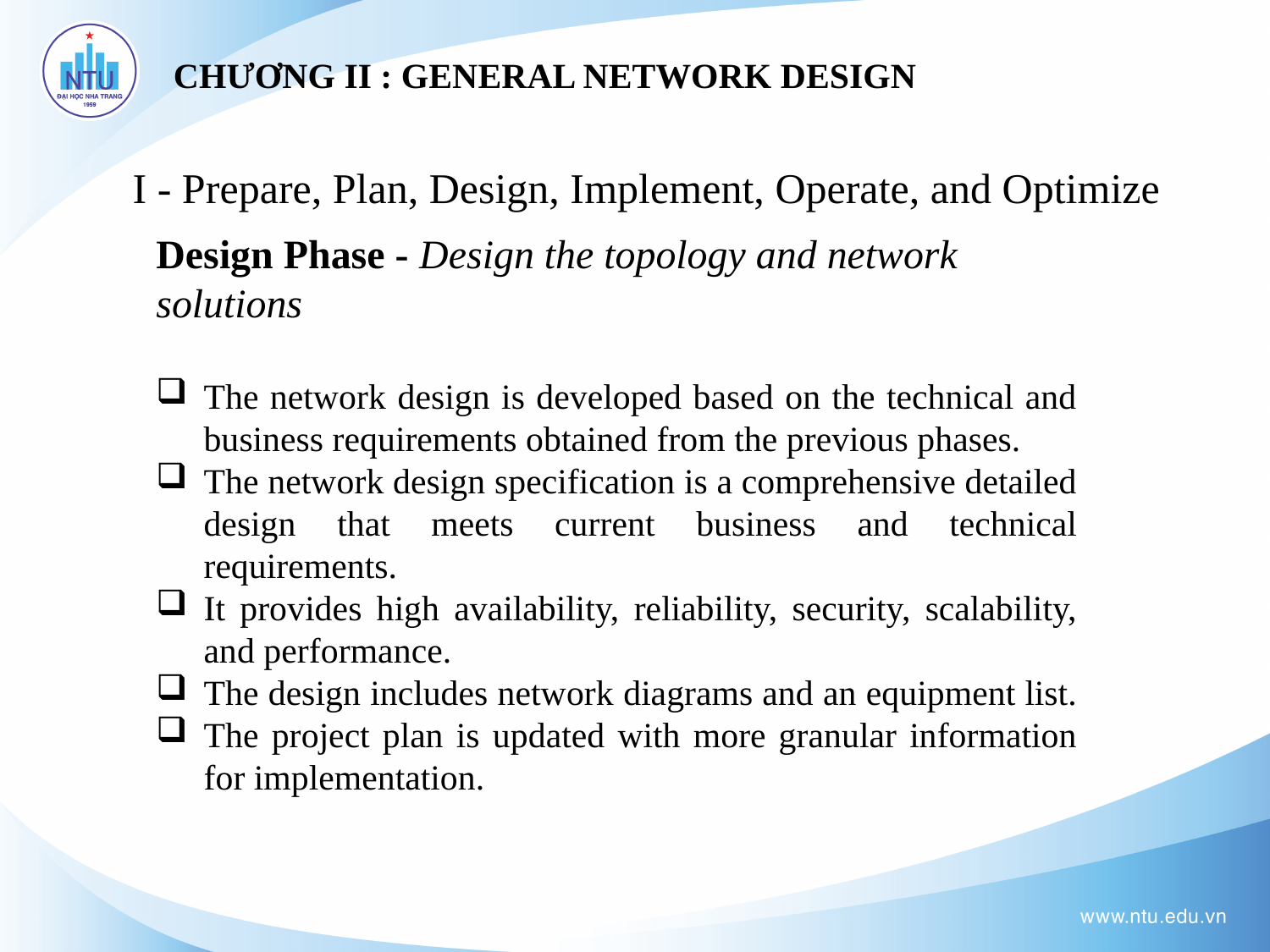

# CHƯƠNG II : GENERAL NETWORK DESIGN
I - Prepare, Plan, Design, Implement, Operate, and Optimize
Design Phase - Design the topology and network solutions

The network design is developed based on the technical and business requirements obtained from the previous phases.
The network design specification is a comprehensive detailed design that meets current business and technical requirements.
It provides high availability, reliability, security, scalability, and performance.
The design includes network diagrams and an equipment list.
The project plan is updated with more granular information for implementation.